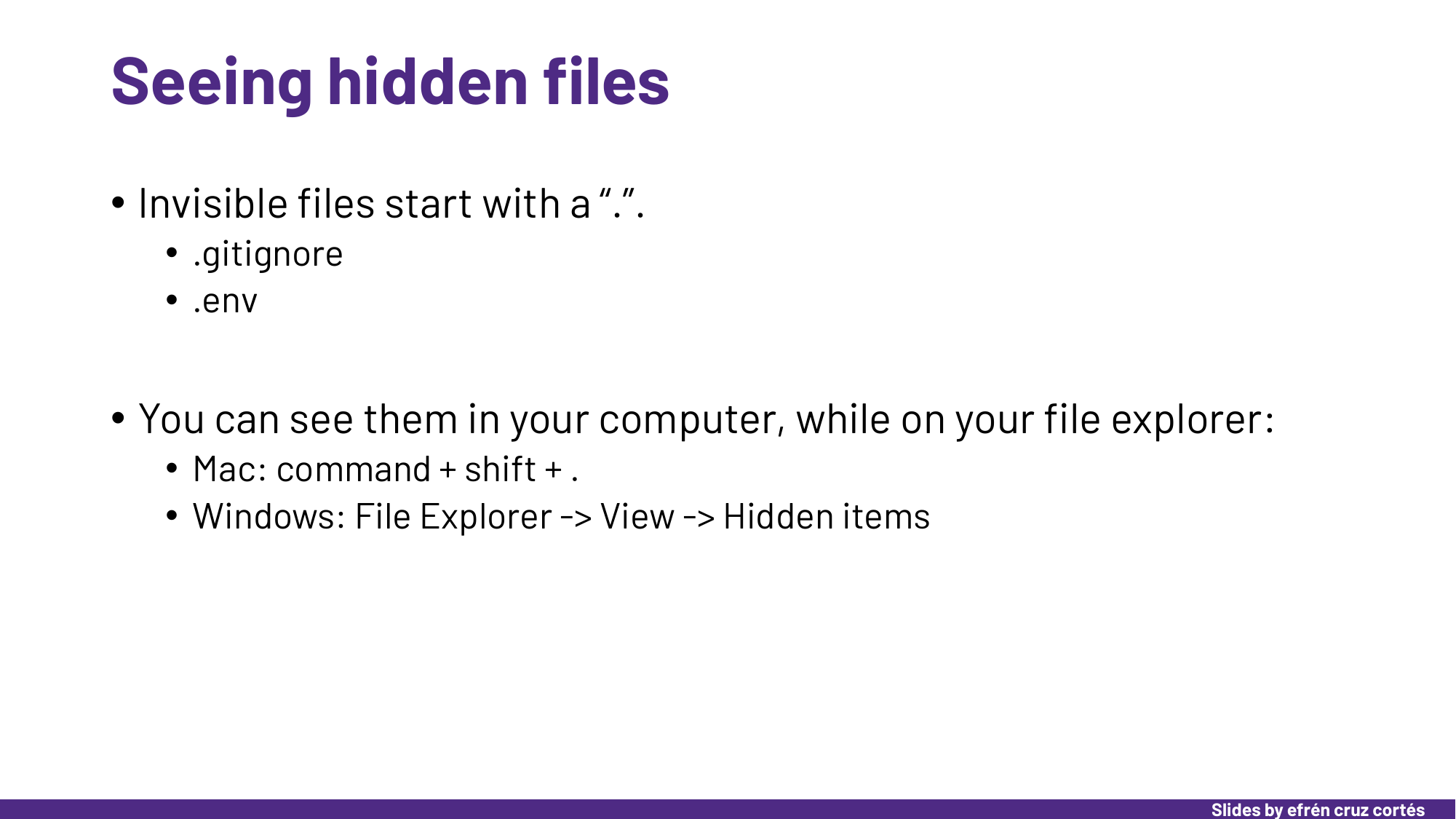

# Seeing hidden files
Invisible files start with a “.”.
.gitignore
.env

You can see them in your computer, while on your file explorer:
Mac: command + shift + .
Windows: File Explorer -> View -> Hidden items